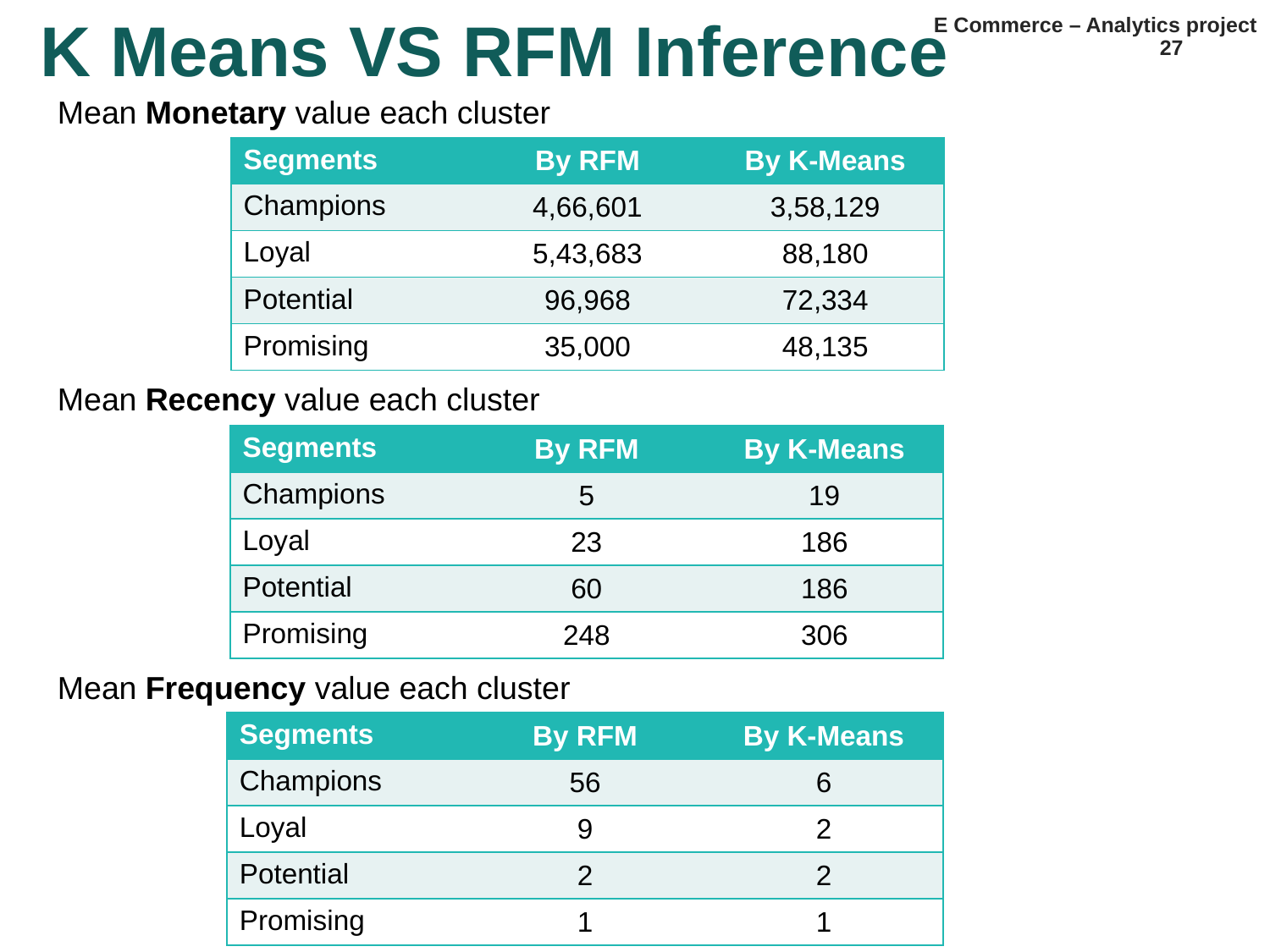

E Commerce – Analytics project
# K Means VS RFM Inference
27
Mean Monetary value each cluster
| Segments | By RFM | By K-Means |
| --- | --- | --- |
| Champions | 4,66,601 | 3,58,129 |
| Loyal | 5,43,683 | 88,180 |
| Potential | 96,968 | 72,334 |
| Promising | 35,000 | 48,135 |
Mean Recency value each cluster
| Segments | By RFM | By K-Means |
| --- | --- | --- |
| Champions | 5 | 19 |
| Loyal | 23 | 186 |
| Potential | 60 | 186 |
| Promising | 248 | 306 |
Mean Frequency value each cluster
| Segments | By RFM | By K-Means |
| --- | --- | --- |
| Champions | 56 | 6 |
| Loyal | 9 | 2 |
| Potential | 2 | 2 |
| Promising | 1 | 1 |